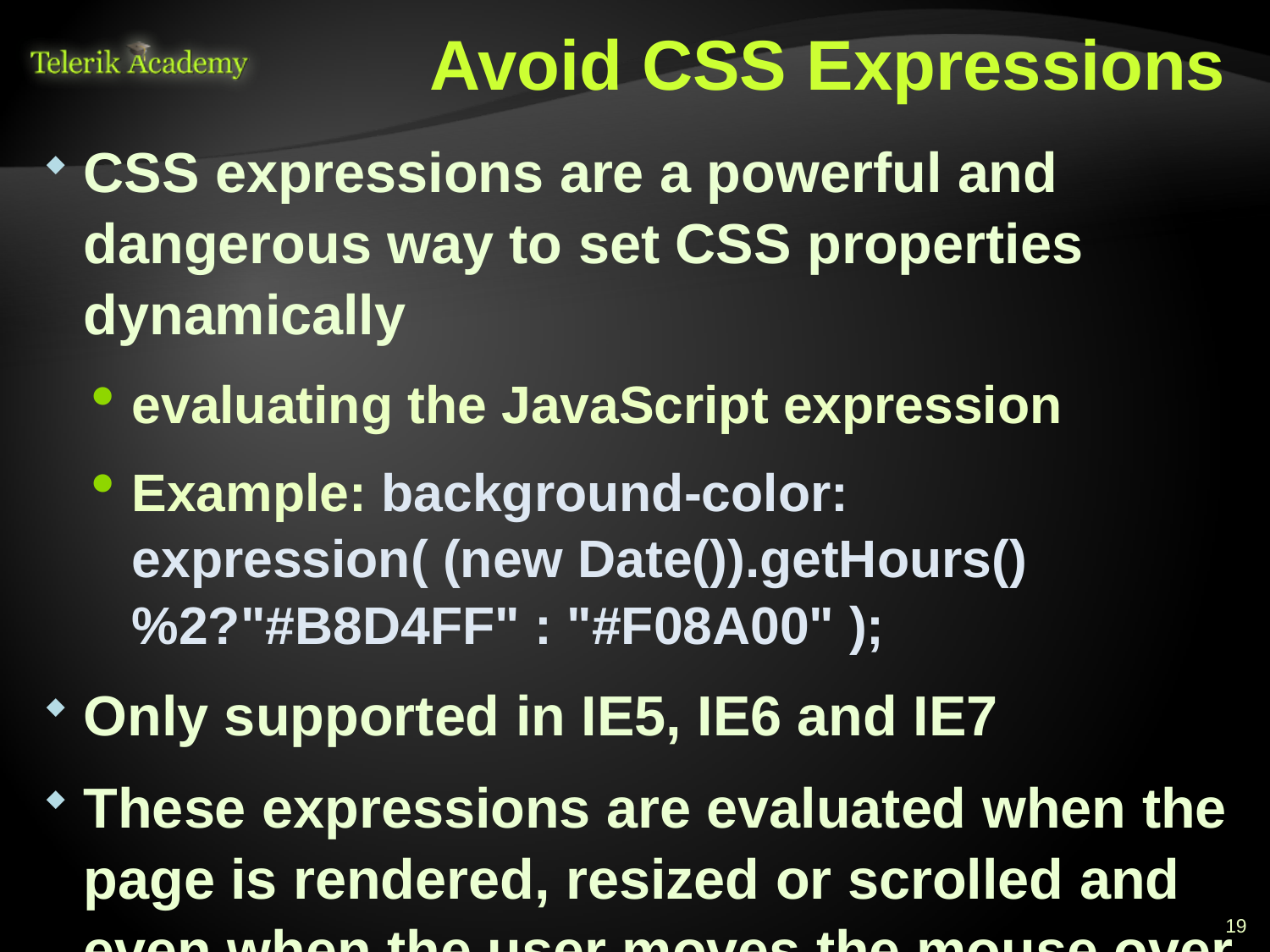

# Avoid CSS Expressions
CSS expressions are a powerful and dangerous way to set CSS properties dynamically
evaluating the JavaScript expression
Example: background-color: expression( (new Date()).getHours()%2?"#B8D4FF" : "#F08A00" );
Only supported in IE5, IE6 and IE7
These expressions are evaluated when the page is rendered, resized or scrolled and even when the user moves the mouse over the page
19